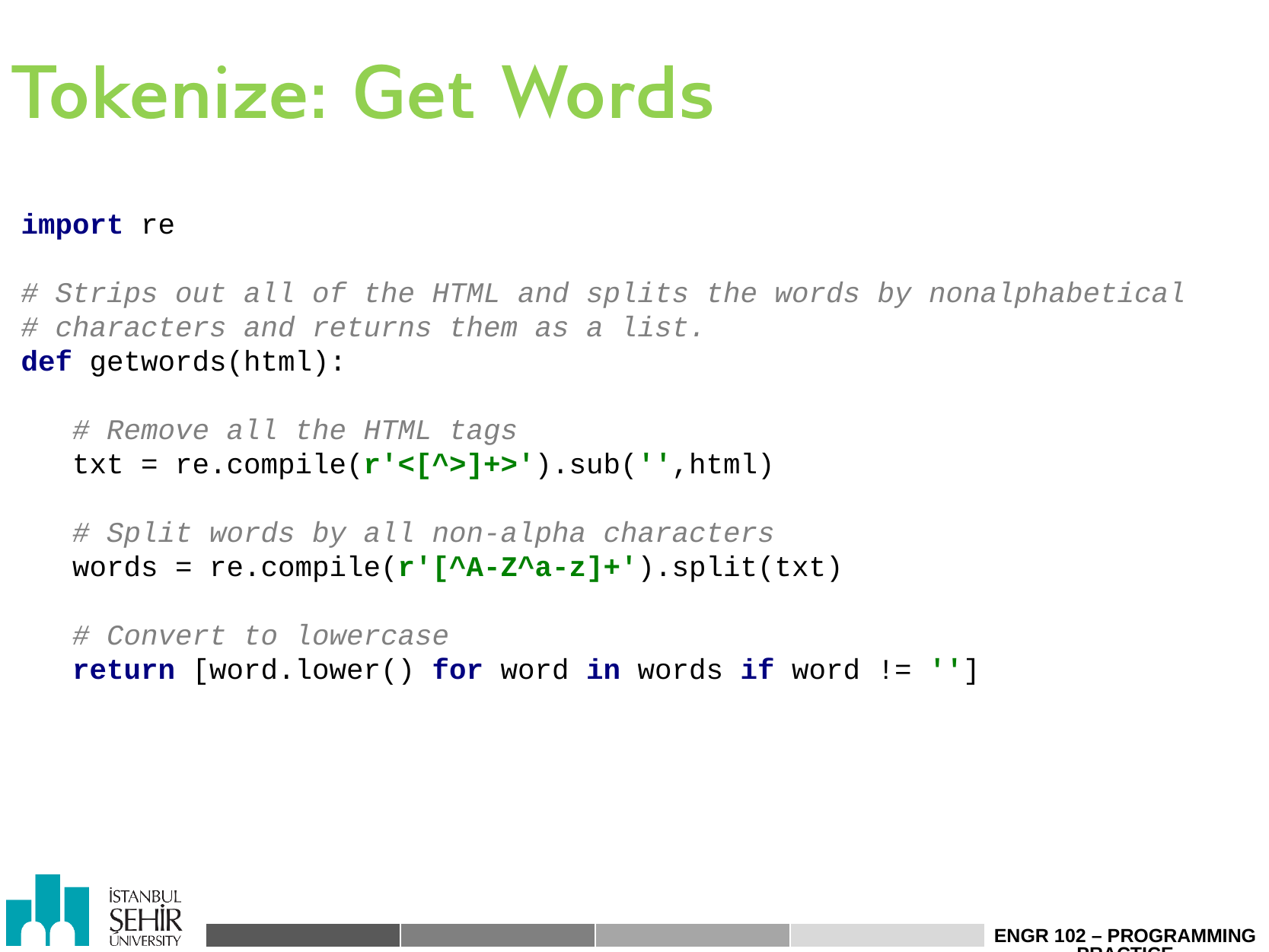

# Tokenize: Get Words
import re
# Strips out all of the HTML and splits the words by nonalphabetical
# characters and returns them as a list.
def getwords(html):
   # Remove all the HTML tags
   txt = re.compile(r'<[^>]+>').sub('',html)
   # Split words by all non-alpha characters
   words = re.compile(r'[^A-Z^a-z]+').split(txt)
   # Convert to lowercase
   return [word.lower() for word in words if word != '']